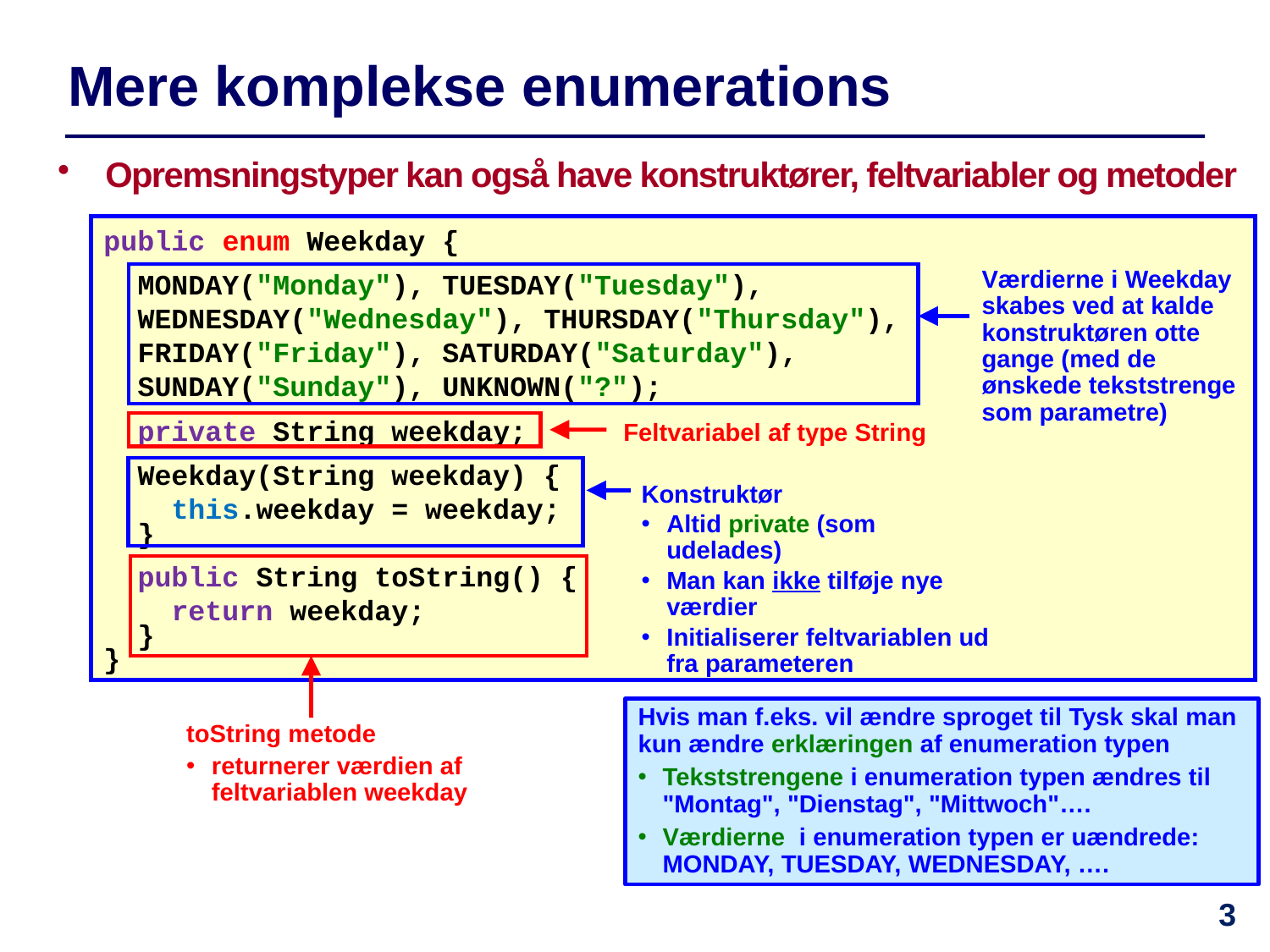

# Mere komplekse enumerations
Opremsningstyper kan også have konstruktører, feltvariabler og metoder

public enum Weekday {
  MONDAY("Monday"), TUESDAY("Tuesday"),
  WEDNESDAY("Wednesday"), THURSDAY("Thursday"),
  FRIDAY("Friday"), SATURDAY("Saturday"),
  SUNDAY("Sunday"), UNKNOWN("?");
  private String weekday;
  Weekday(String weekday) {
    this.weekday = weekday;
  }
  public String toString() {
    return weekday;
  }
}
Værdierne i Weekday skabes ved at kalde konstruktøren otte gange (med de ønskede tekststrenge som parametre)

Feltvariabel af type String

Konstruktør
Altid private (som udelades)
Man kan ikke tilføje nye værdier
Initialiserer feltvariablen ud fra parameteren

Hvis man f.eks. vil ændre sproget til Tysk skal man kun ændre erklæringen af enumeration typen
Tekststrengene i enumeration typen ændres til
"Montag", "Dienstag", "Mittwoch"….
Værdierne  i enumeration typen er uændrede:
MONDAY, TUESDAY, WEDNESDAY, ….
toString metode
returnerer værdien af feltvariablen weekday
3